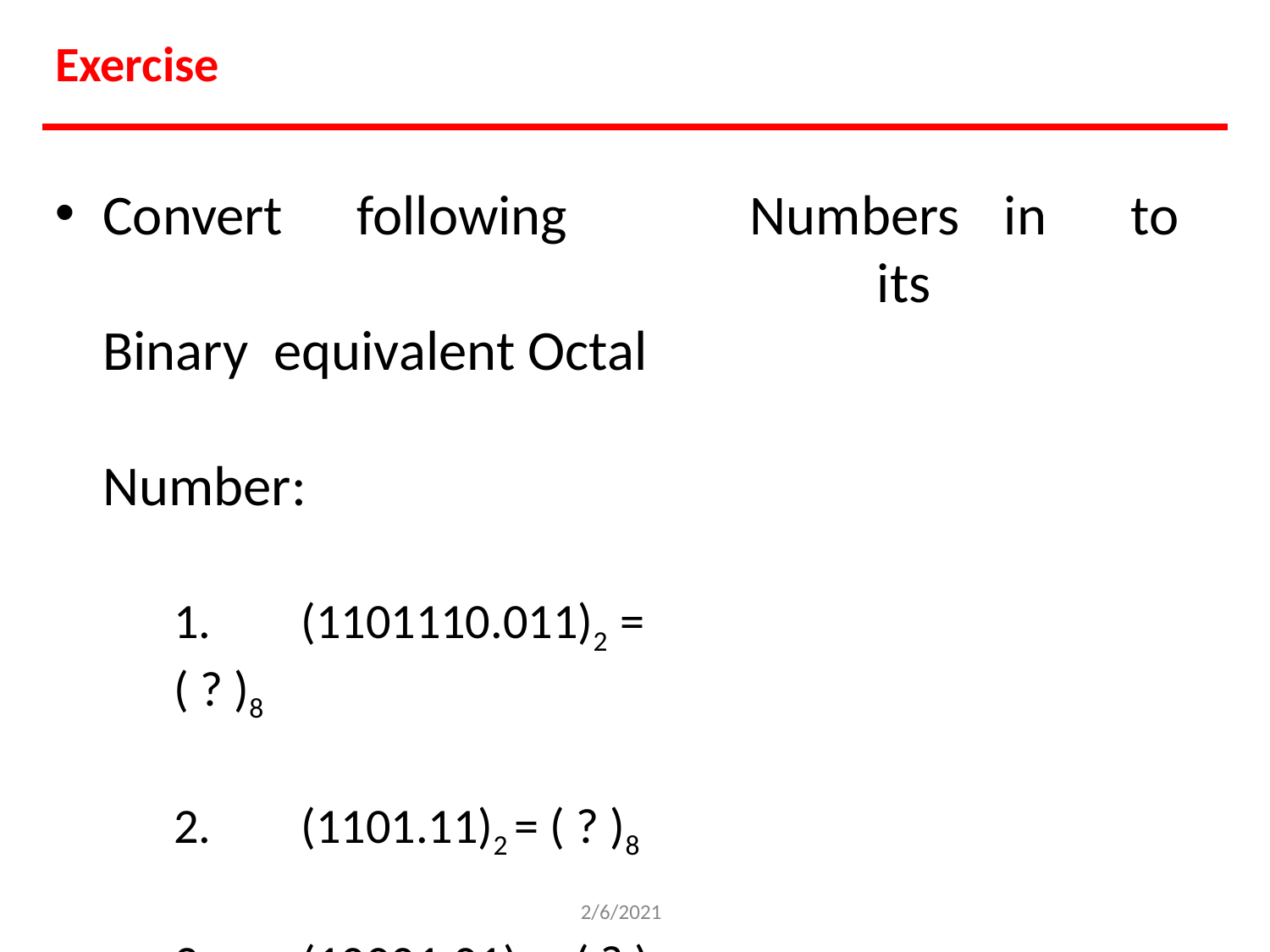

Exercise
Convert	following	Binary  equivalent Octal Number:

1.	(1101110.011)2  = ( ? )8

2.	(1101.11)2 = ( ? )8

3.	(10001.01)2 = ( ? )8

Numbers	in	to	its
2/6/2021